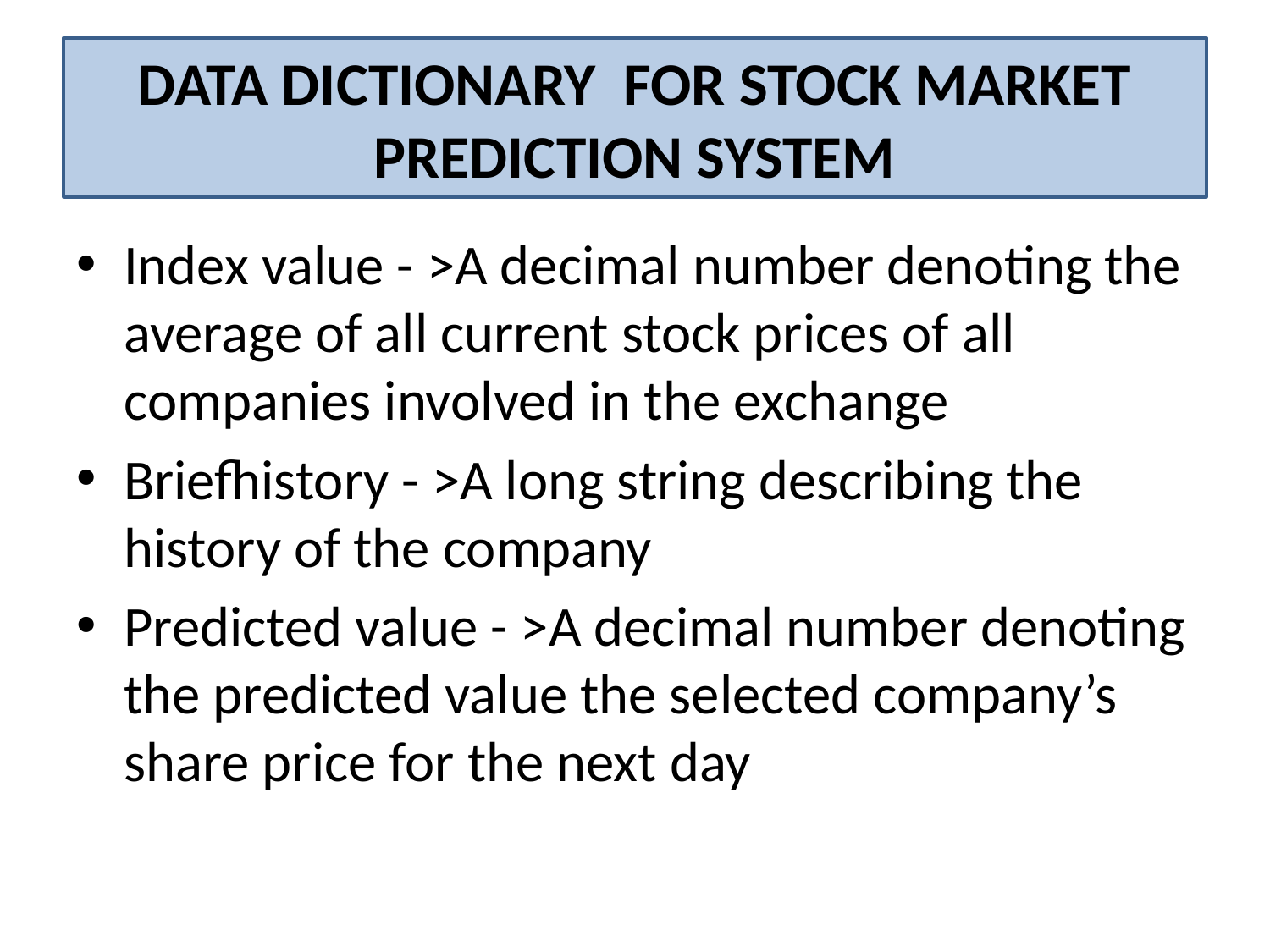

# DATA DICTIONARY  FOR STOCK MARKET PREDICTION SYSTEM
Index value - >A decimal number denoting the average of all current stock prices of all companies involved in the exchange
Briefhistory - >A long string describing the history of the company
Predicted value - >A decimal number denoting the predicted value the selected company’s share price for the next day